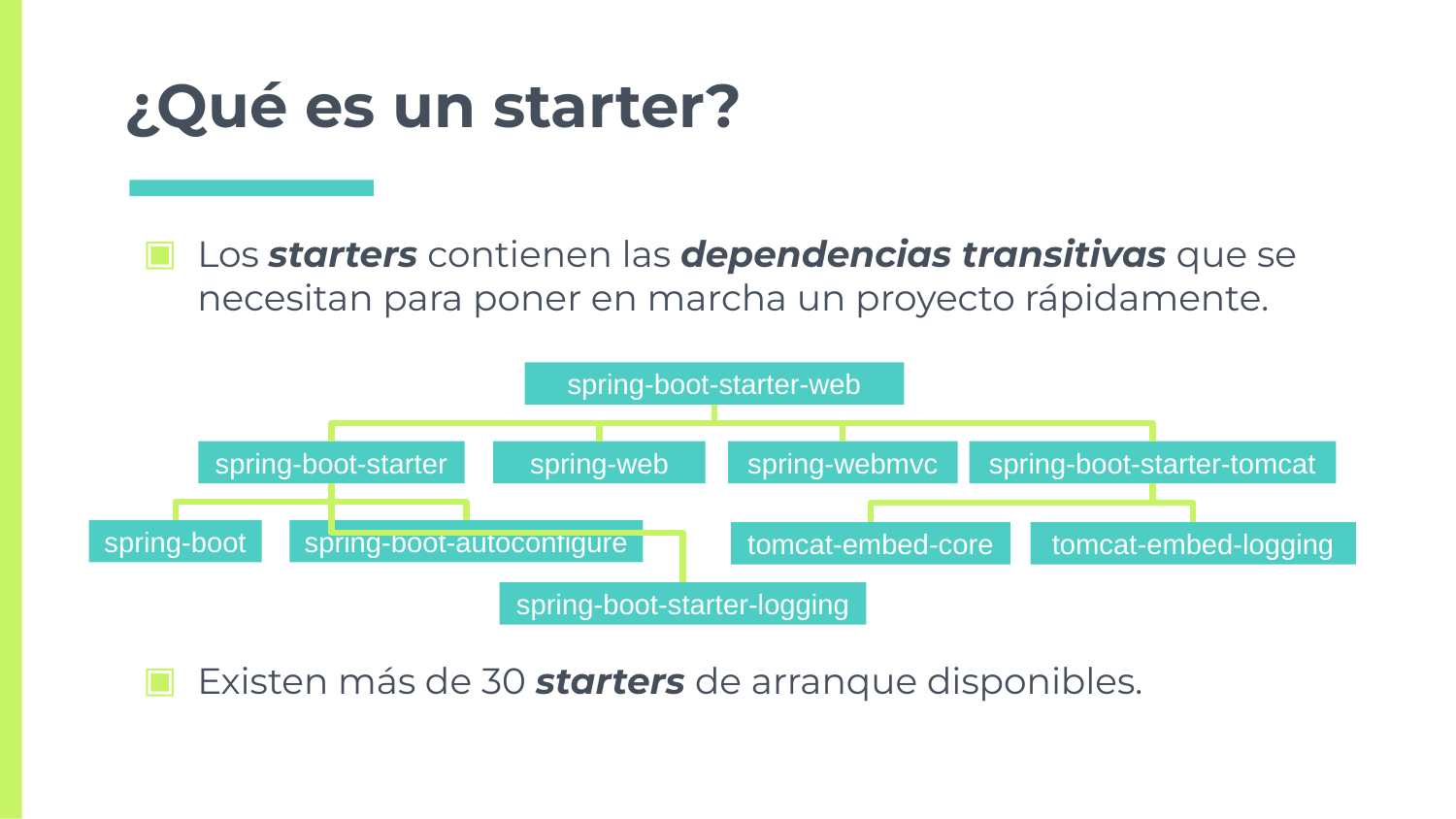

# ¿Qué es un starter?
Los starters contienen las dependencias transitivas que se necesitan para poner en marcha un proyecto rápidamente.

Existen más de 30 starters de arranque disponibles.
spring-boot-starter-web
spring-boot-starter
spring-web
spring-webmvc
spring-boot-starter-tomcat
spring-boot
spring-boot-autoconfigure
tomcat-embed-core
tomcat-embed-logging
spring-boot-starter-logging